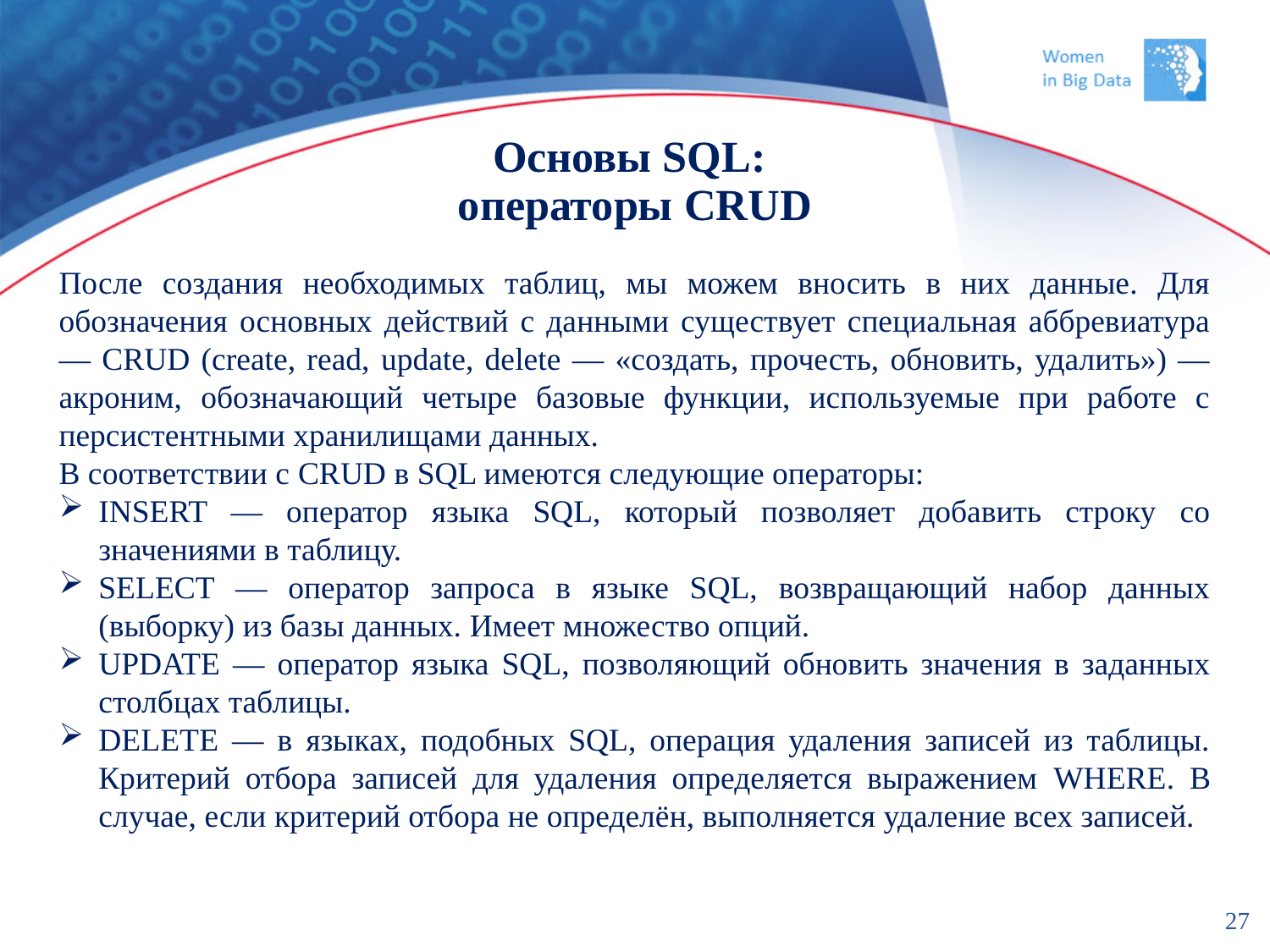

# Основы SQL: операторы CRUD
После создания необходимых таблиц, мы можем вносить в них данные. Для обозначения основных действий с данными существует специальная аббревиатура — CRUD (create, read, update, delete — «создать, прочесть, обновить, удалить») — акроним, обозначающий четыре базовые функции, используемые при работе с персистентными хранилищами данных.
В соответствии с CRUD в SQL имеются следующие операторы:
INSERT — оператор языка SQL, который позволяет добавить строку со значениями в таблицу.
SELECT — оператор запроса в языке SQL, возвращающий набор данных (выборку) из базы данных. Имеет множество опций.
UPDATE — оператор языка SQL, позволяющий обновить значения в заданных столбцах таблицы.
DELETE — в языках, подобных SQL, операция удаления записей из таблицы. Критерий отбора записей для удаления определяется выражением WHERE. В случае, если критерий отбора не определён, выполняется удаление всех записей.
27